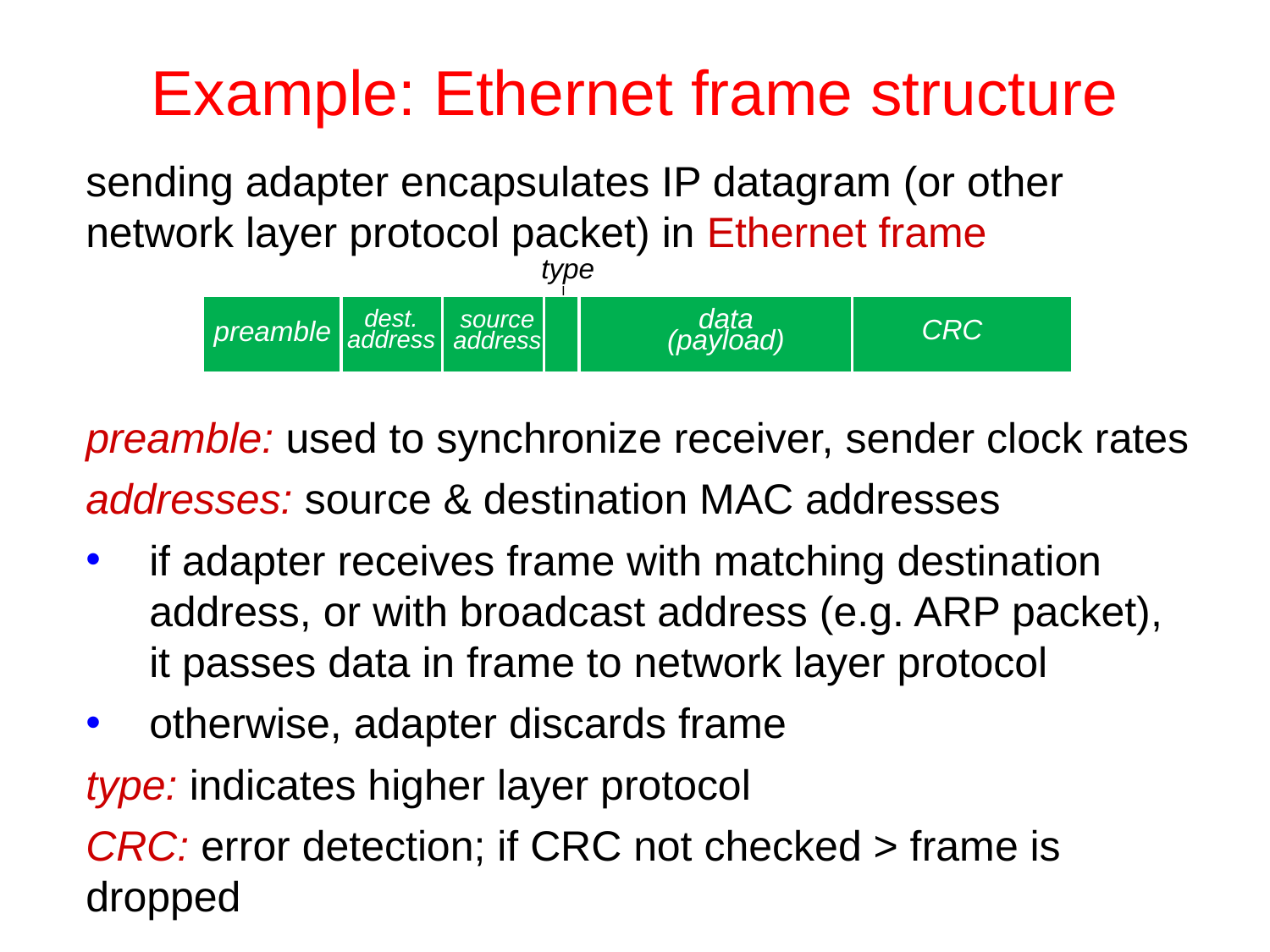

# Example: Ethernet frame structure
sending adapter encapsulates IP datagram (or other network layer protocol packet) in Ethernet frame

preamble: used to synchronize receiver, sender clock rates
addresses: source & destination MAC addresses
if adapter receives frame with matching destination address, or with broadcast address (e.g. ARP packet), it passes data in frame to network layer protocol
otherwise, adapter discards frame
type: indicates higher layer protocol
CRC: error detection; if CRC not checked > frame is dropped

type

dest.
address
source
address
data (payload)
CRC
preamble